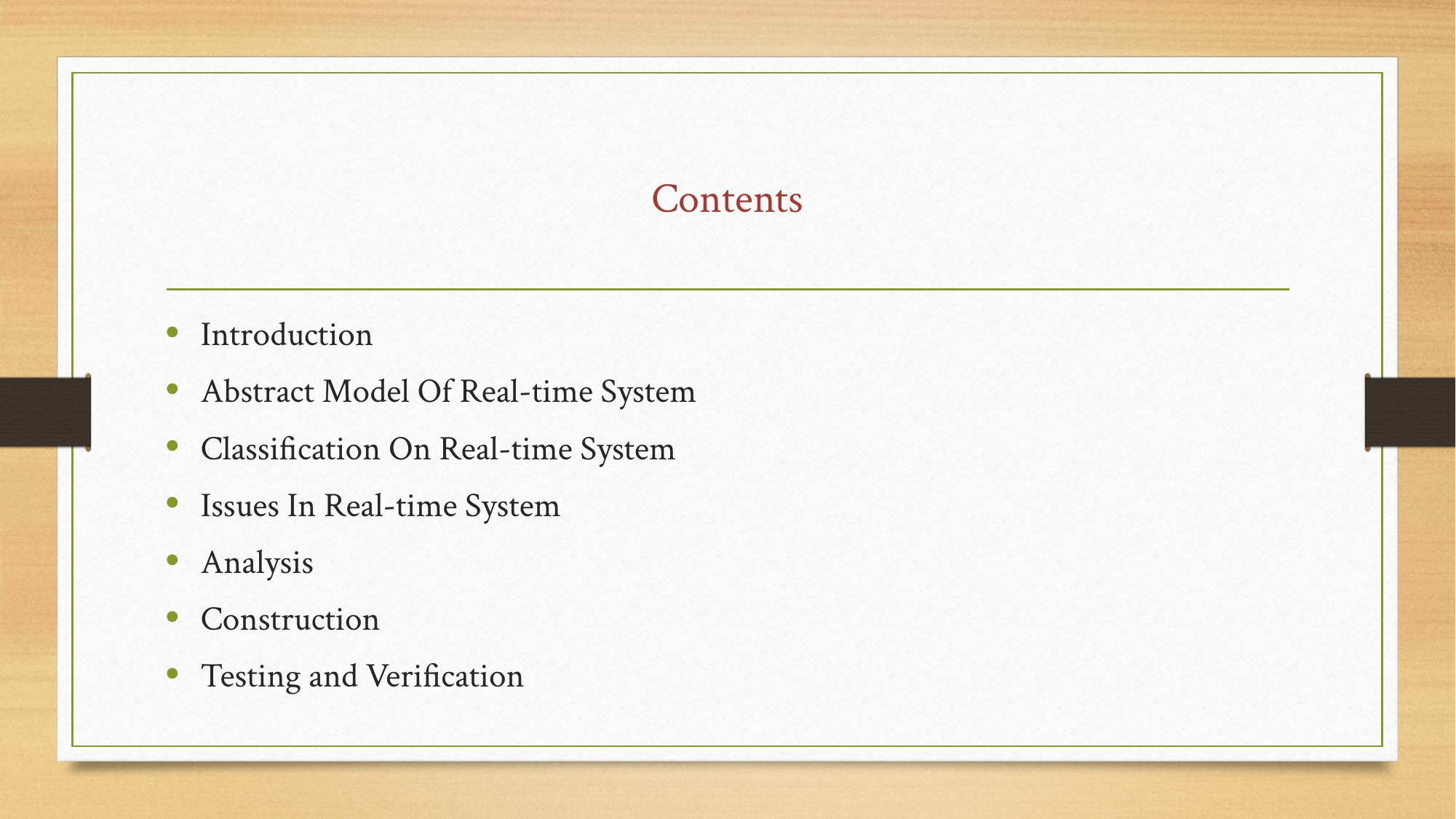

# Contents
Introduction
Abstract Model Of Real-time System
Classification On Real-time System
Issues In Real-time System
Analysis
Construction
Testing and Verification